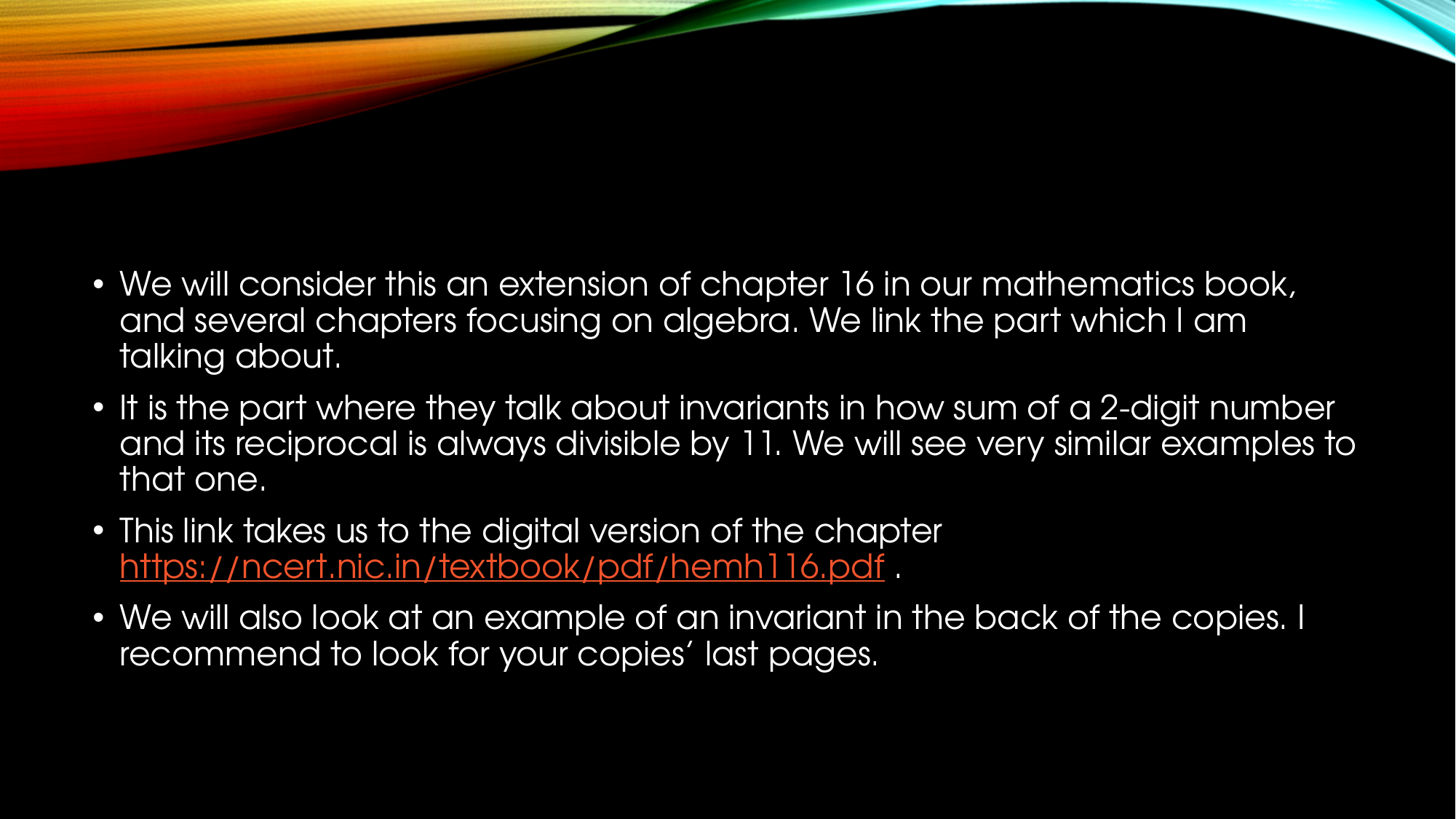

#
We will consider this an extension of chapter 16 in our mathematics book, and several chapters focusing on algebra. We link the part which I am talking about.
It is the part where they talk about invariants in how sum of a 2-digit number and its reciprocal is always divisible by 11. We will see very similar examples to that one.
This link takes us to the digital version of the chapter https://ncert.nic.in/textbook/pdf/hemh116.pdf .
We will also look at an example of an invariant in the back of the copies. I recommend to look for your copies’ last pages.